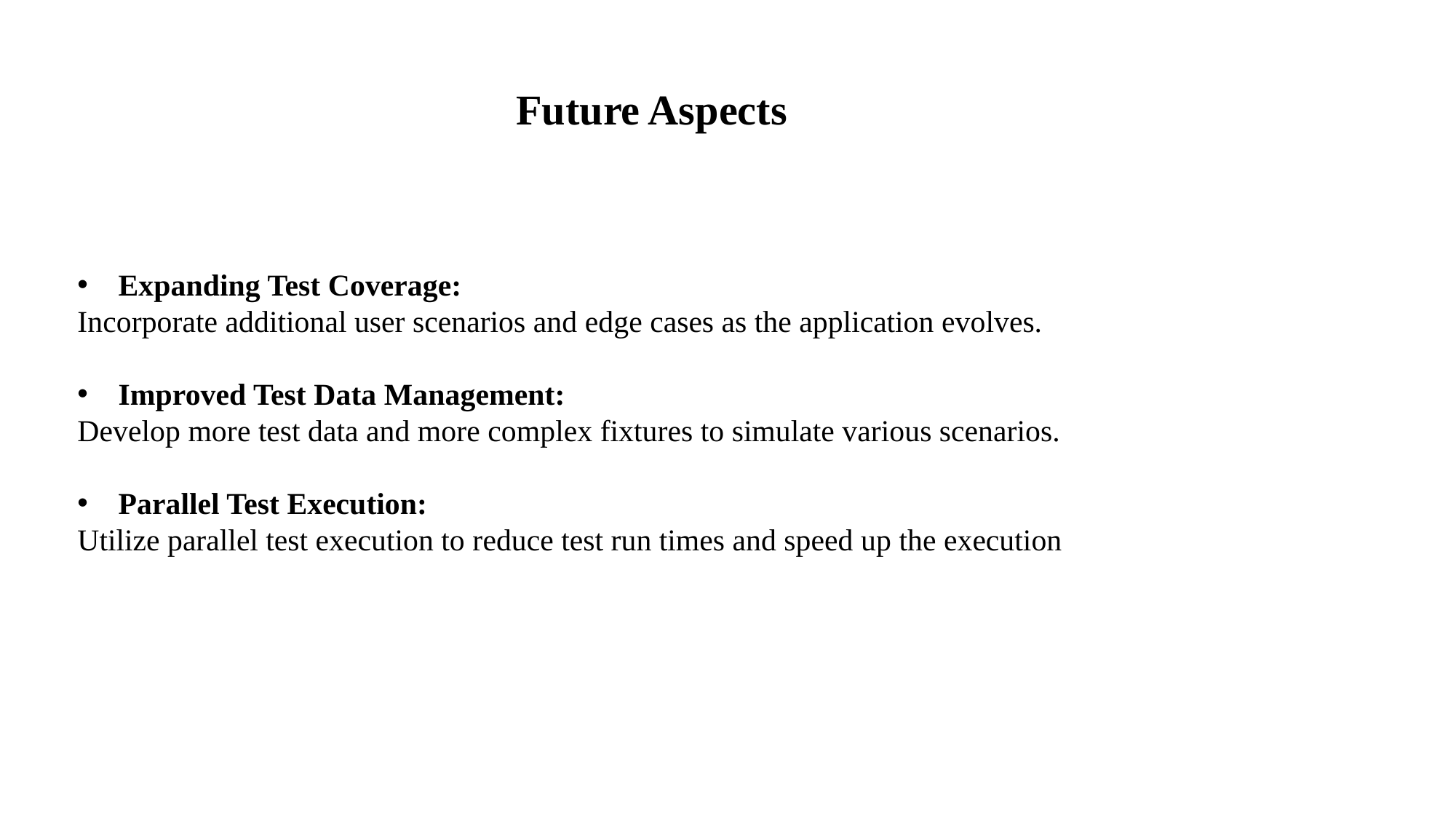

Future Aspects
Expanding Test Coverage:
Incorporate additional user scenarios and edge cases as the application evolves.

Improved Test Data Management:
Develop more test data and more complex fixtures to simulate various scenarios.

Parallel Test Execution:
Utilize parallel test execution to reduce test run times and speed up the execution